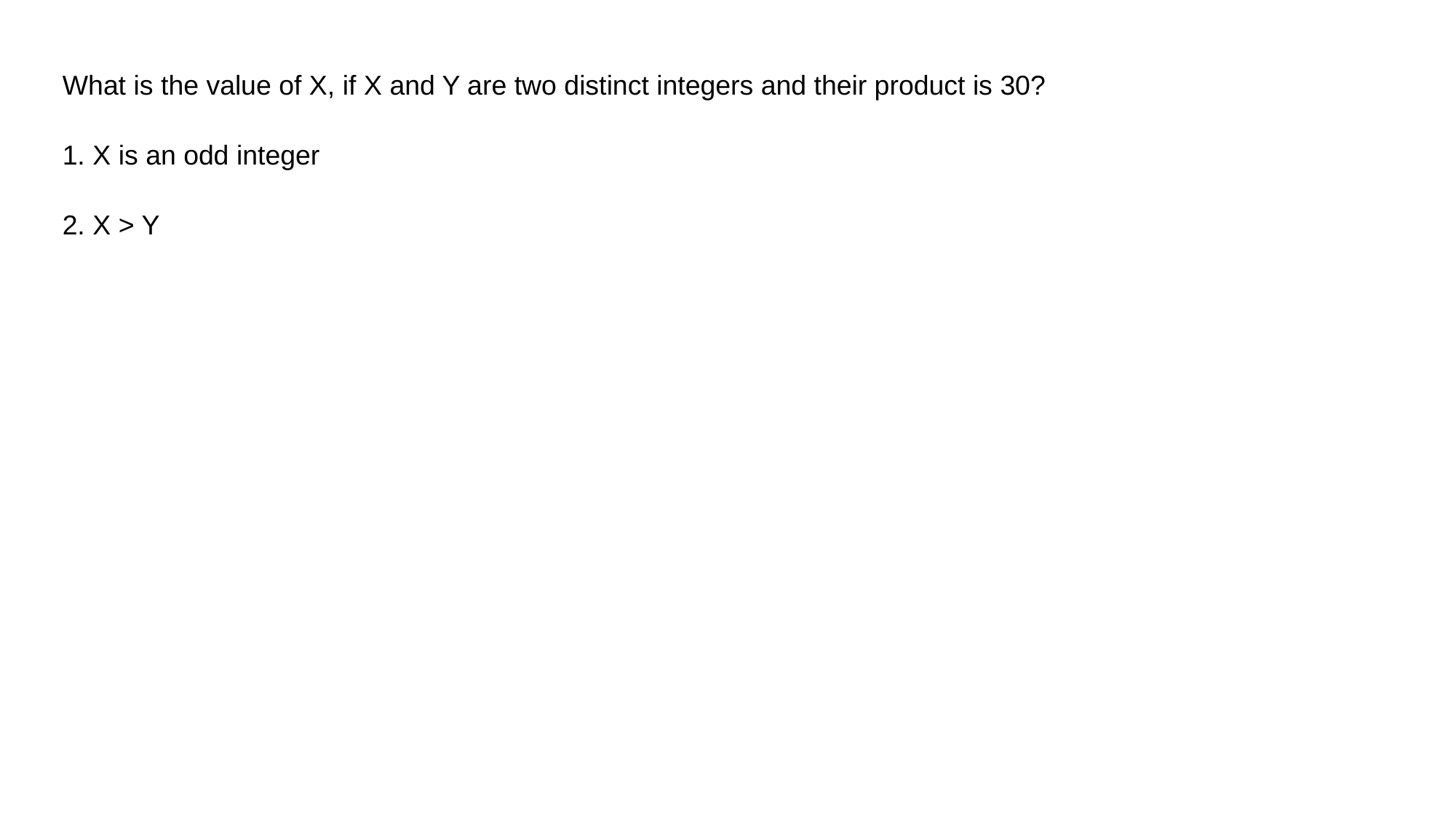

What is the value of X, if X and Y are two distinct integers and their product is 30?
1. X is an odd integer
2. X > Y